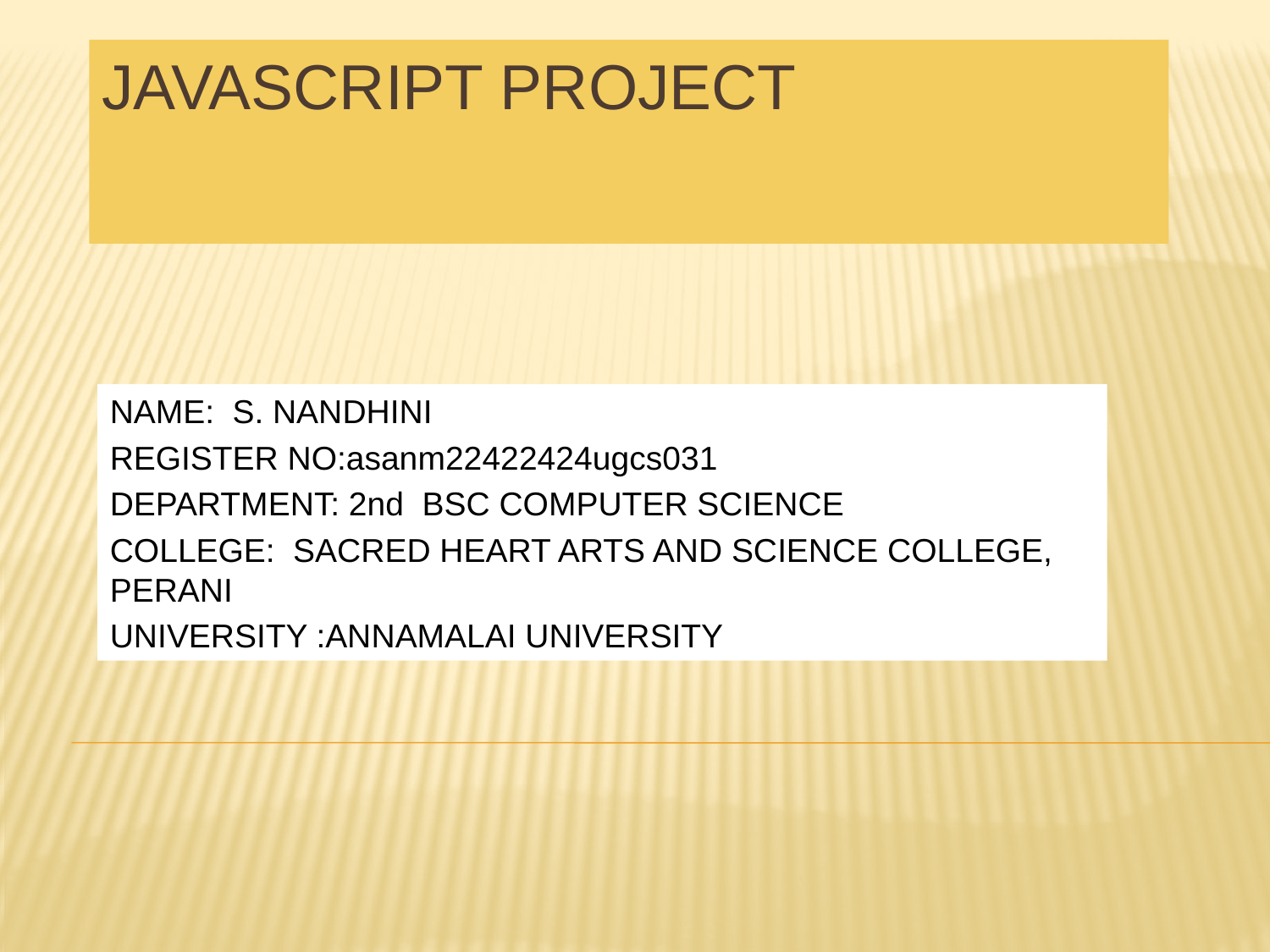

# JAVASCRIPT PROJECT
NAME:  S. NANDHINI
REGISTER NO:asanm22422424ugcs031
DEPARTMENT: 2nd  BSC COMPUTER SCIENCE
COLLEGE:  SACRED HEART ARTS AND SCIENCE COLLEGE, PERANI
UNIVERSITY :ANNAMALAI UNIVERSITY